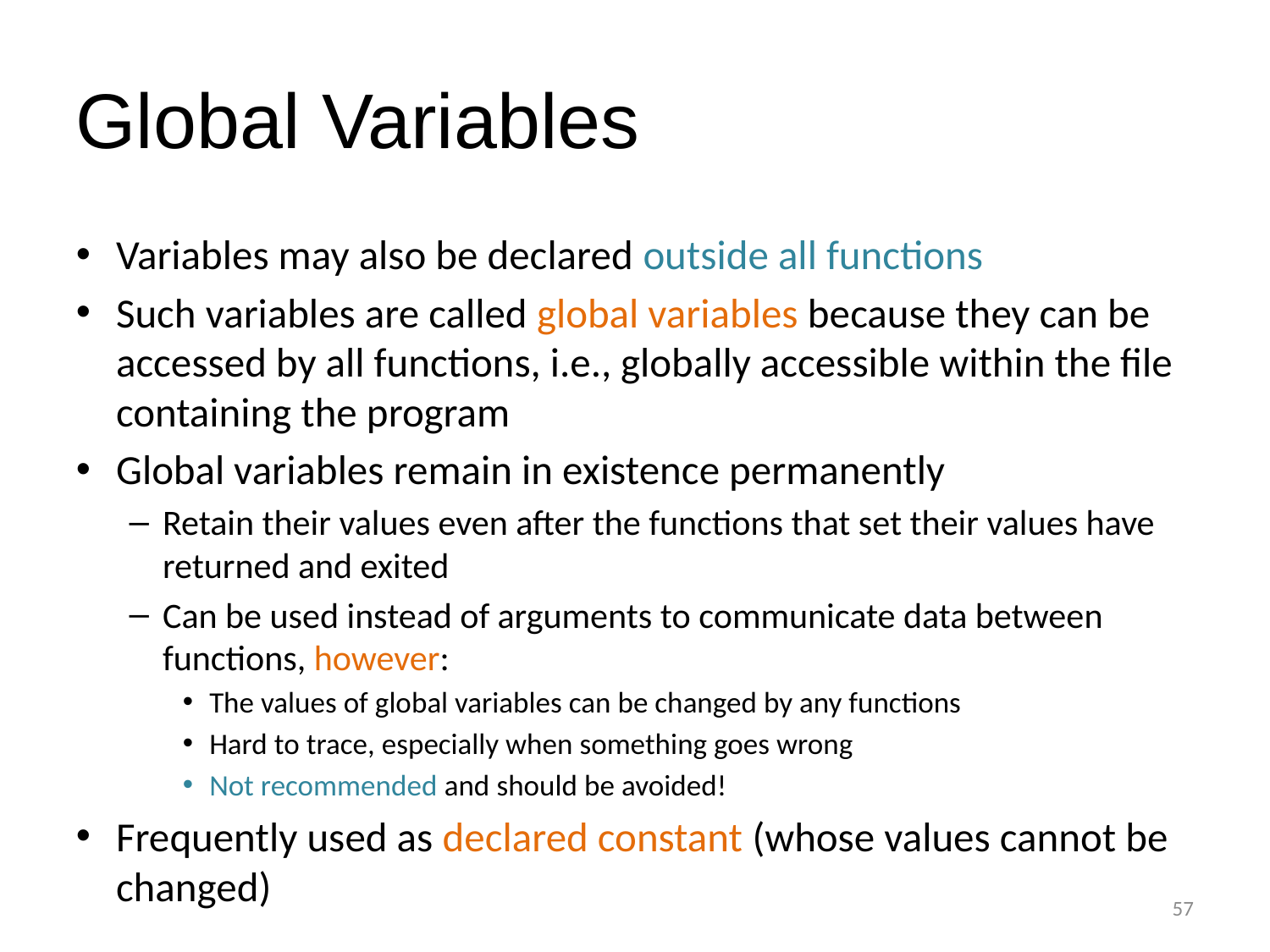

Global Variables
Variables may also be declared outside all functions
Such variables are called global variables because they can be accessed by all functions, i.e., globally accessible within the file containing the program
Global variables remain in existence permanently
Retain their values even after the functions that set their values have returned and exited
Can be used instead of arguments to communicate data between functions, however:
The values of global variables can be changed by any functions
Hard to trace, especially when something goes wrong
Not recommended and should be avoided!
Frequently used as declared constant (whose values cannot be changed)
57